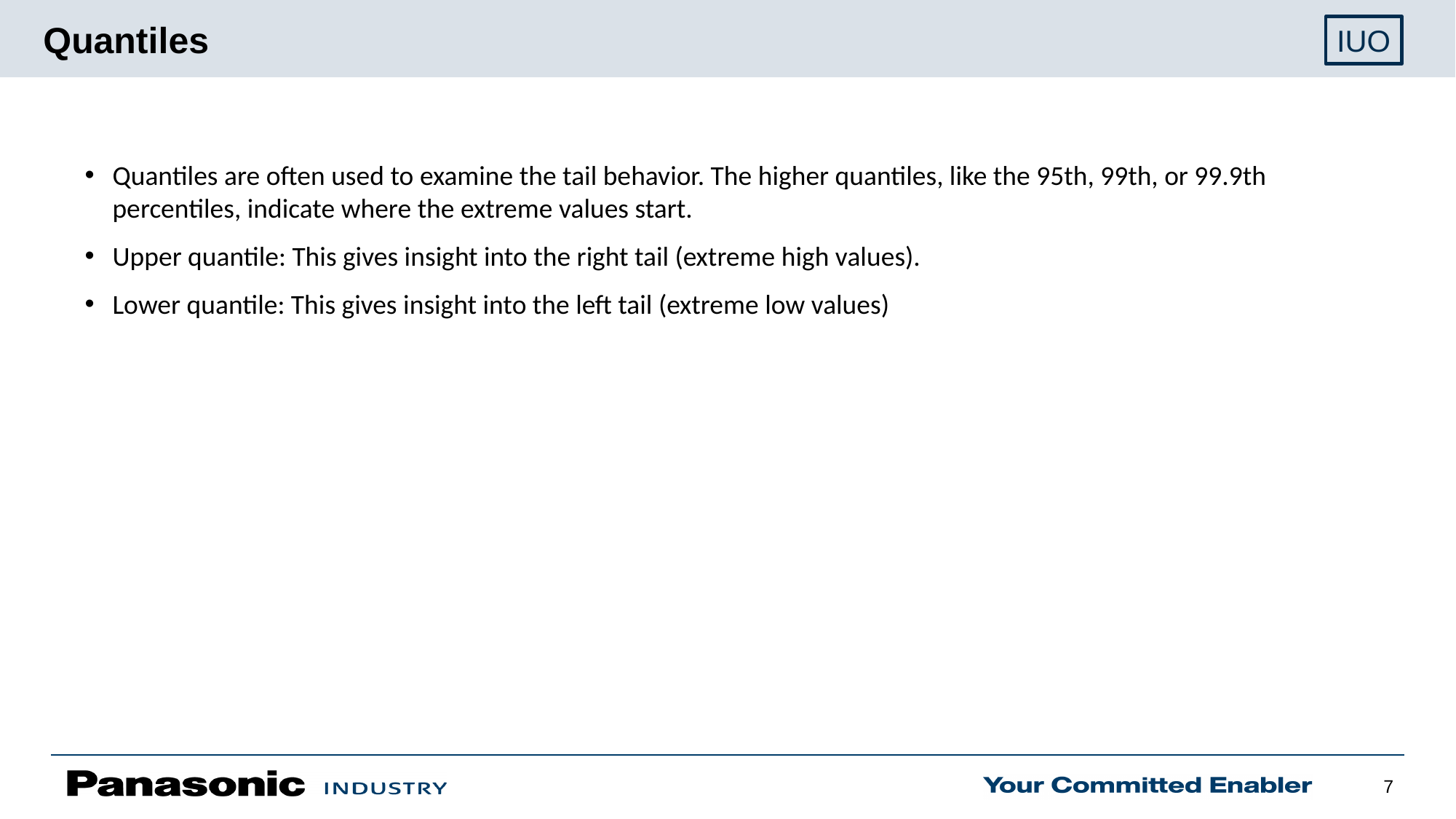

# Quantiles
Quantiles are often used to examine the tail behavior. The higher quantiles, like the 95th, 99th, or 99.9th percentiles, indicate where the extreme values start.
Upper quantile: This gives insight into the right tail (extreme high values).
Lower quantile: This gives insight into the left tail (extreme low values)

7